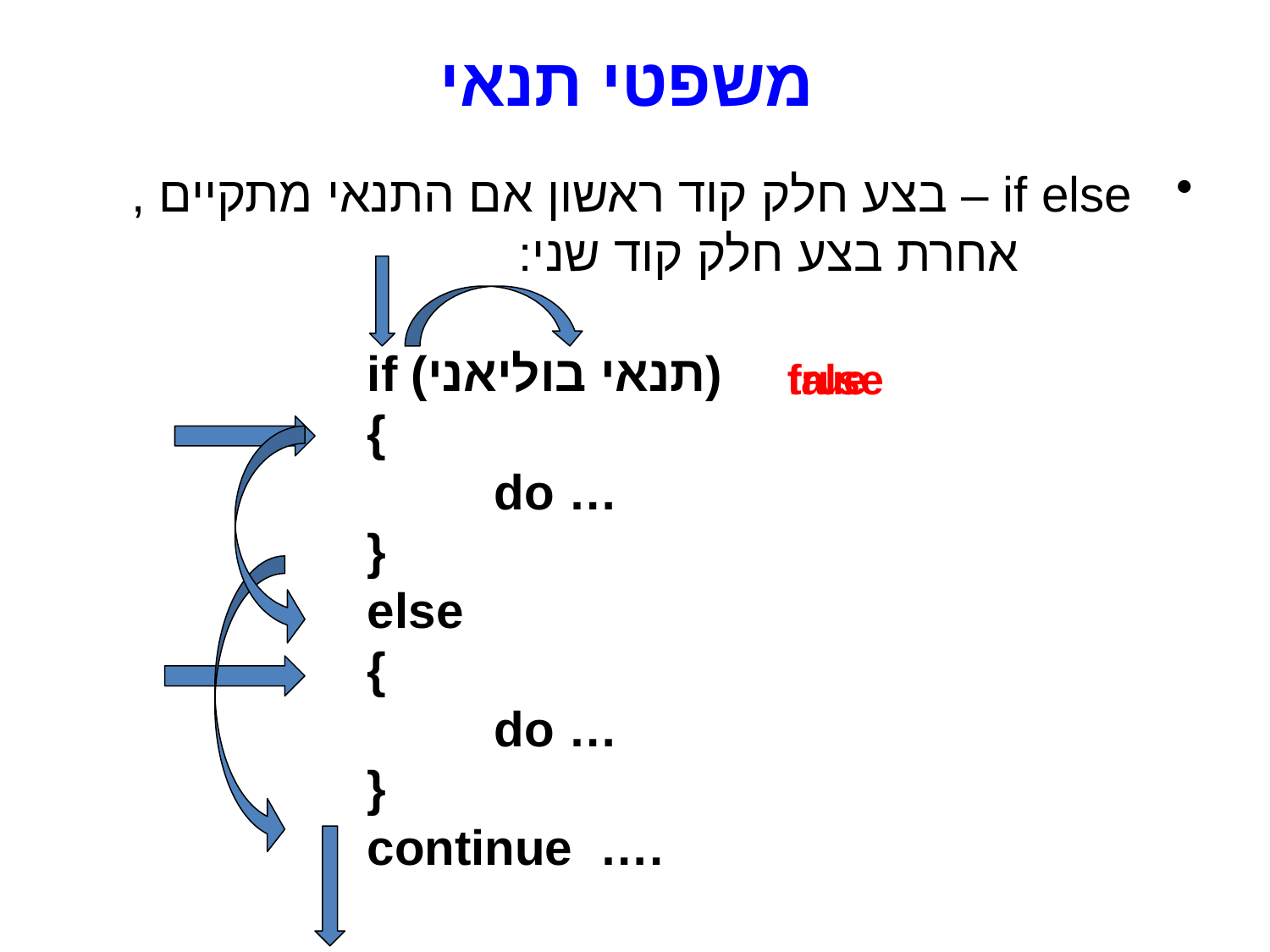

# משפטי תנאי
 if else – בצע חלק קוד ראשון אם התנאי מתקיים ,
		אחרת בצע חלק קוד שני:

if (תנאי בוליאני)
{
	do …
}
else
{
	do …
}
continue  ….

true
false